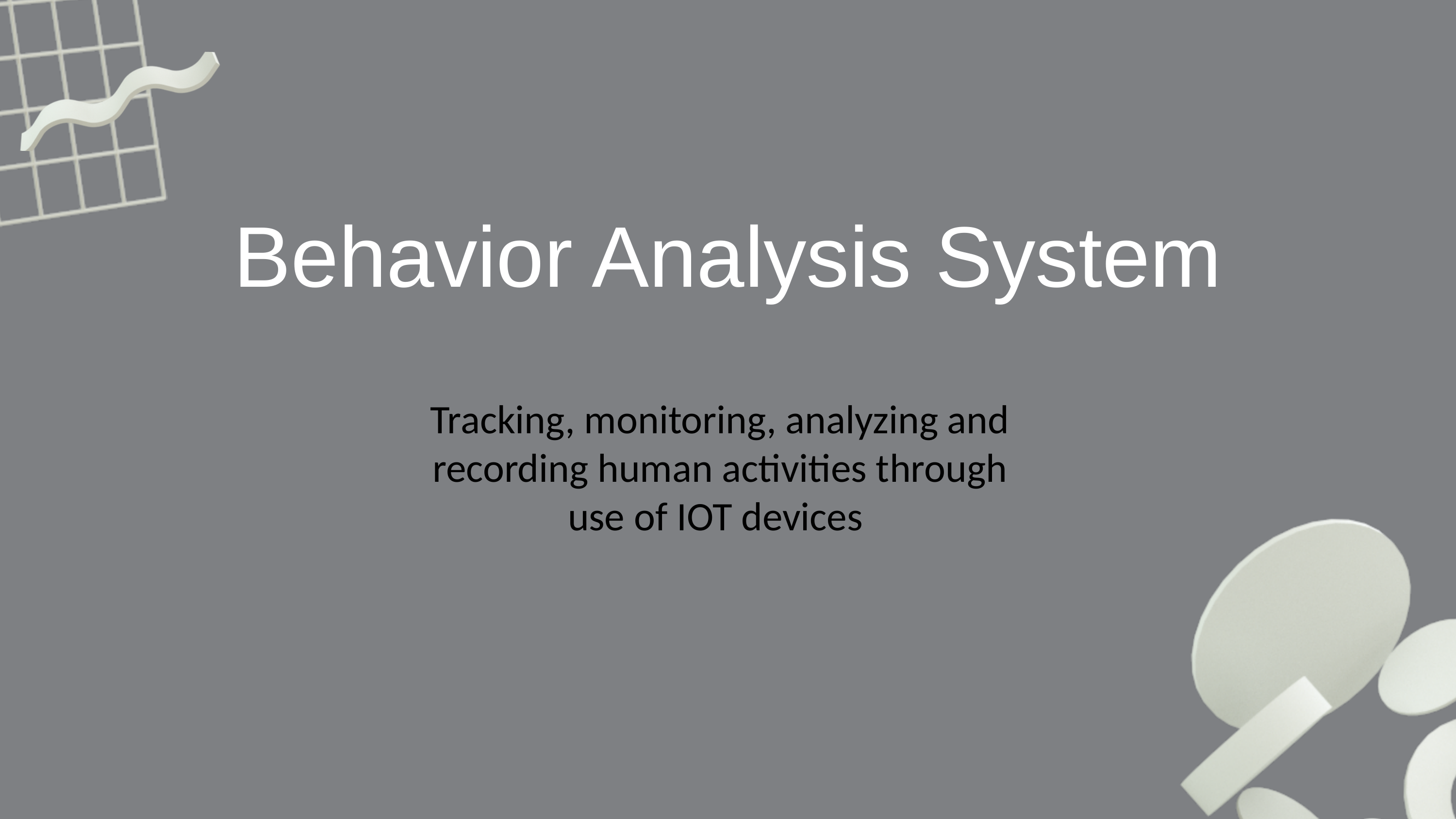

Behavior Analysis System
Tracking, monitoring, analyzing and recording human activities through use of IOT devices